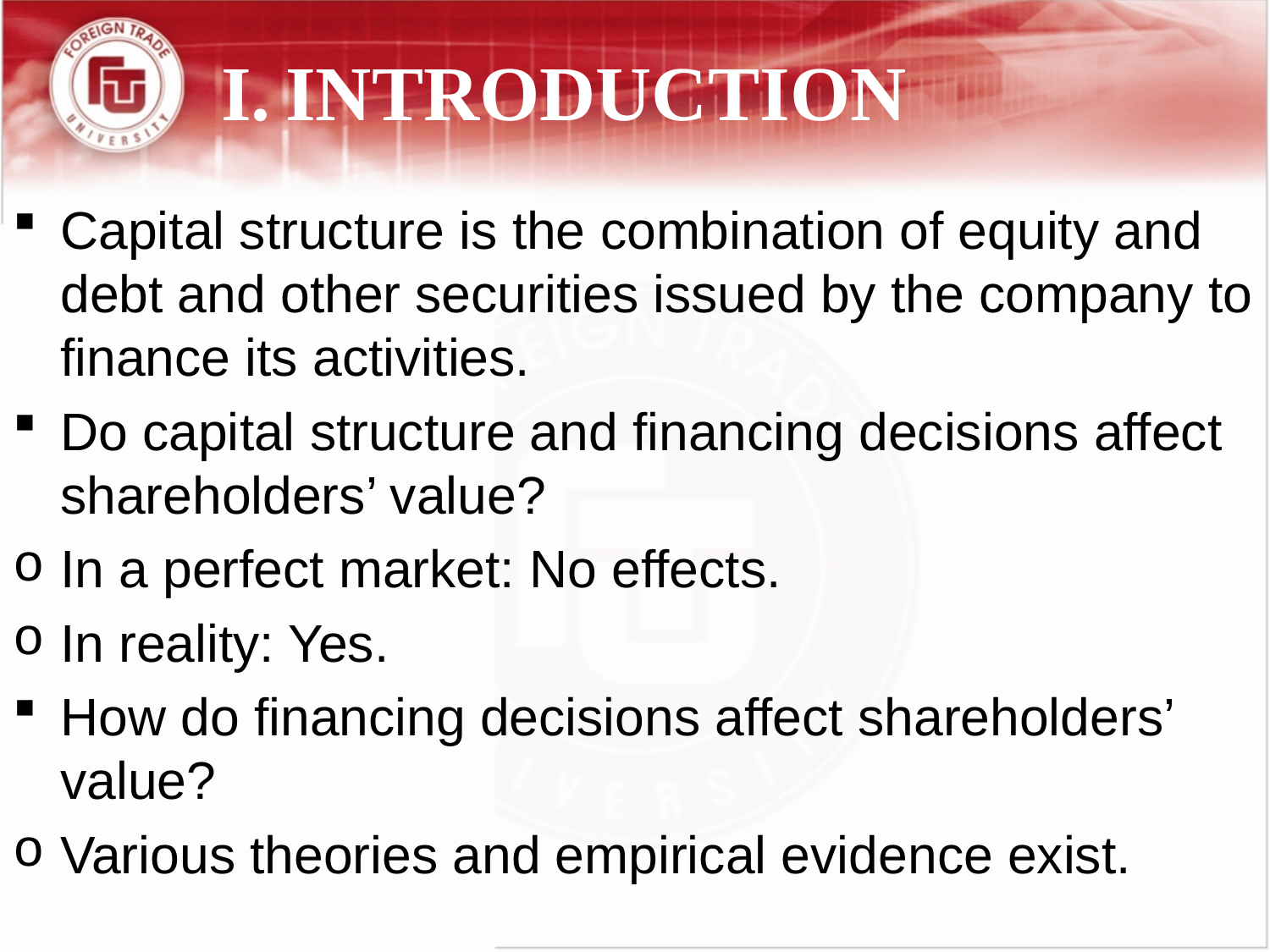

# I.	INTRODUCTION
Capital structure is the combination of equity and debt and other securities issued by the company to finance its activities.
Do capital structure and financing decisions affect shareholders’ value?
In a perfect market: No effects.
In reality: Yes.
How do financing decisions affect shareholders’ value?
Various theories and empirical evidence exist.